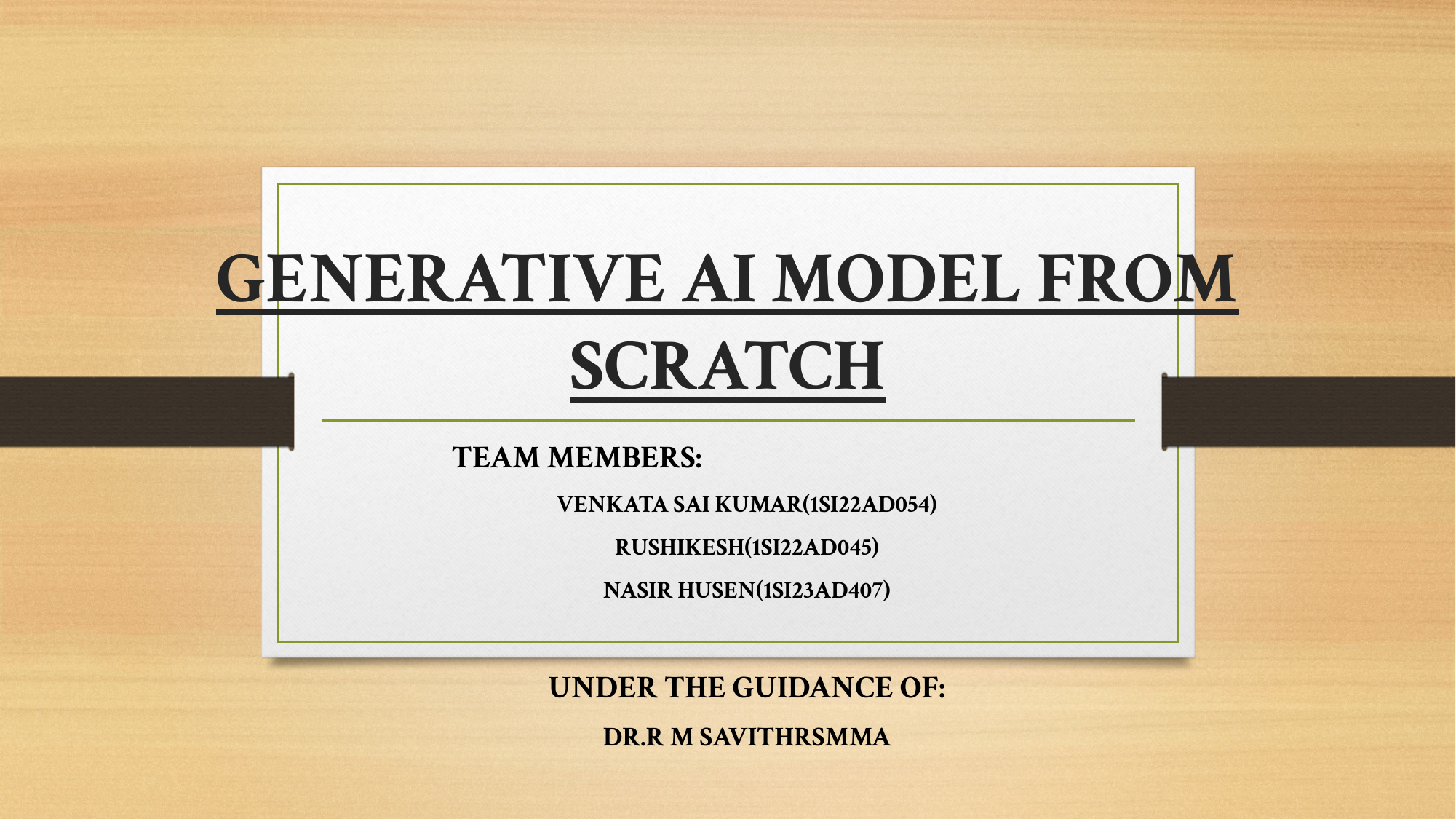

# GENERATIVE AI MODEL FROM SCRATCH
TEAM MEMBERS:
VENKATA SAI KUMAR(1SI22AD054)
RUSHIKESH(1SI22AD045)
NASIR HUSEN(1SI23AD407)

UNDER THE GUIDANCE OF:
DR.R M SAVITHRSMMA